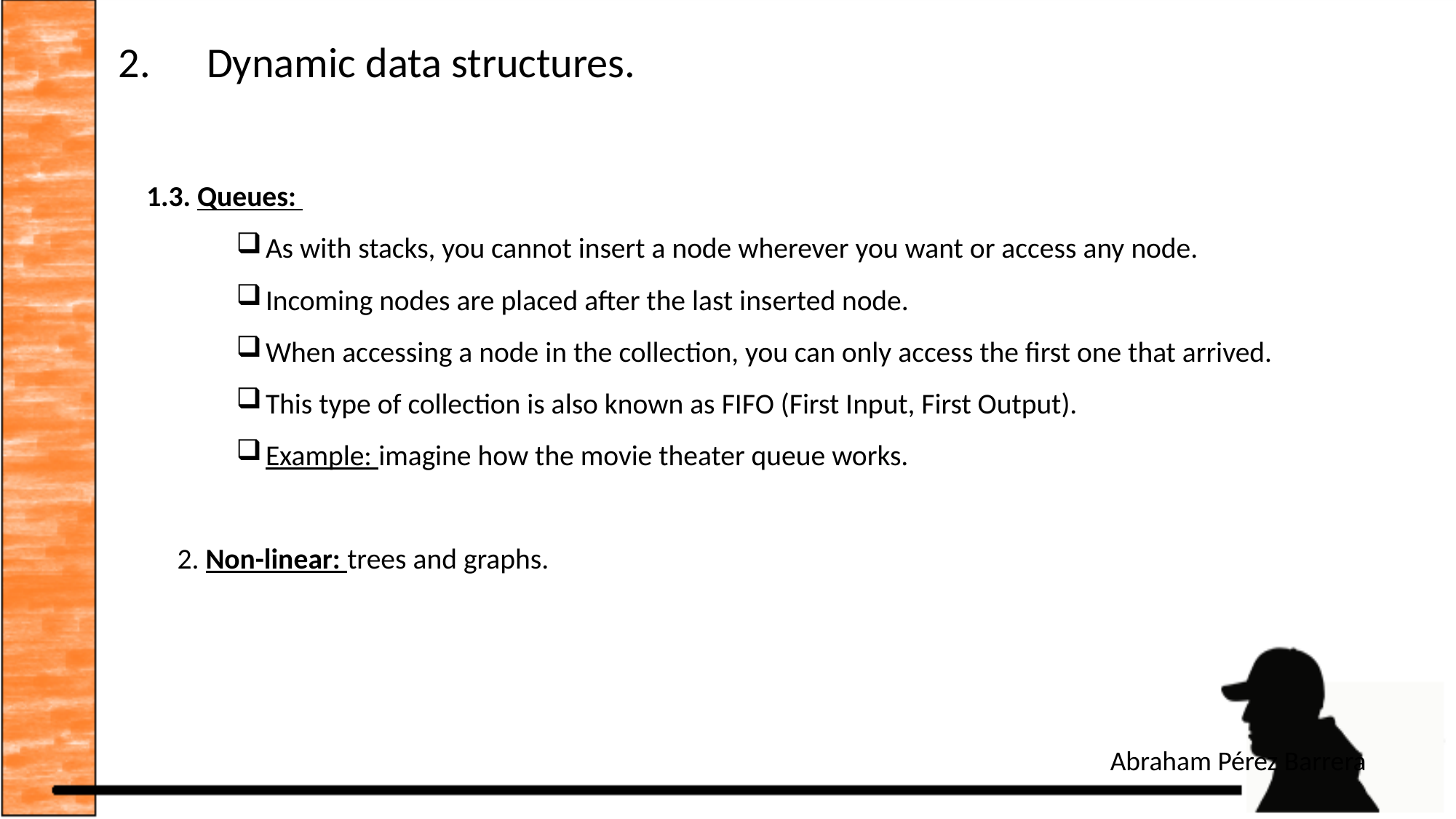

# Dynamic data structures.
1.3. Queues:
As with stacks, you cannot insert a node wherever you want or access any node.
Incoming nodes are placed after the last inserted node.
When accessing a node in the collection, you can only access the first one that arrived.
This type of collection is also known as FIFO (First Input, First Output).
Example: imagine how the movie theater queue works.

2. Non-linear: trees and graphs.